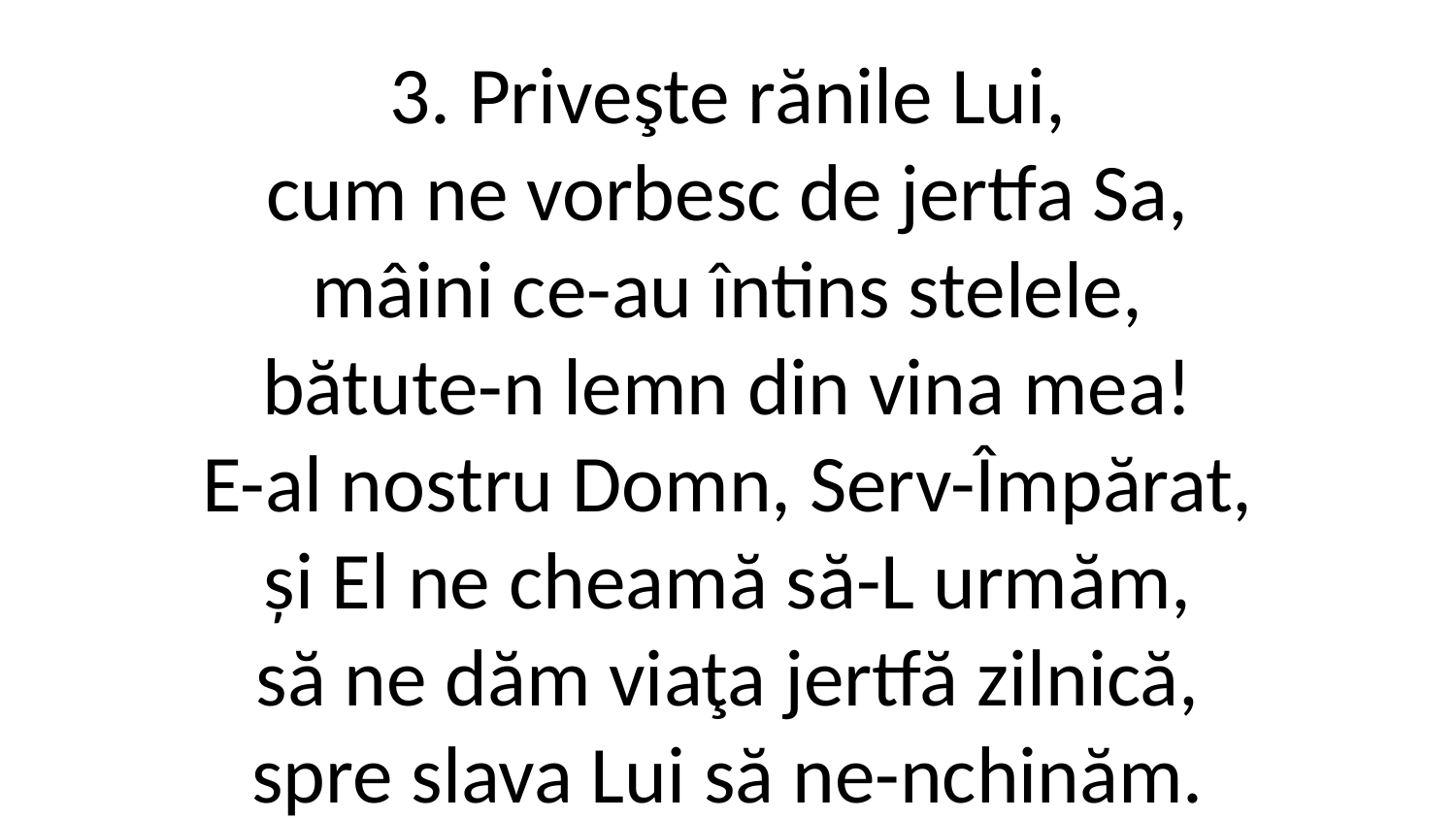

3. Priveşte rănile Lui,
cum ne vorbesc de jertfa Sa,
mâini ce-au întins stelele,
bătute-n lemn din vina mea!
E-al nostru Domn, Serv-Împărat,
și El ne cheamă să-L urmăm,
să ne dăm viaţa jertfă zilnică,
spre slava Lui să ne-nchinăm.